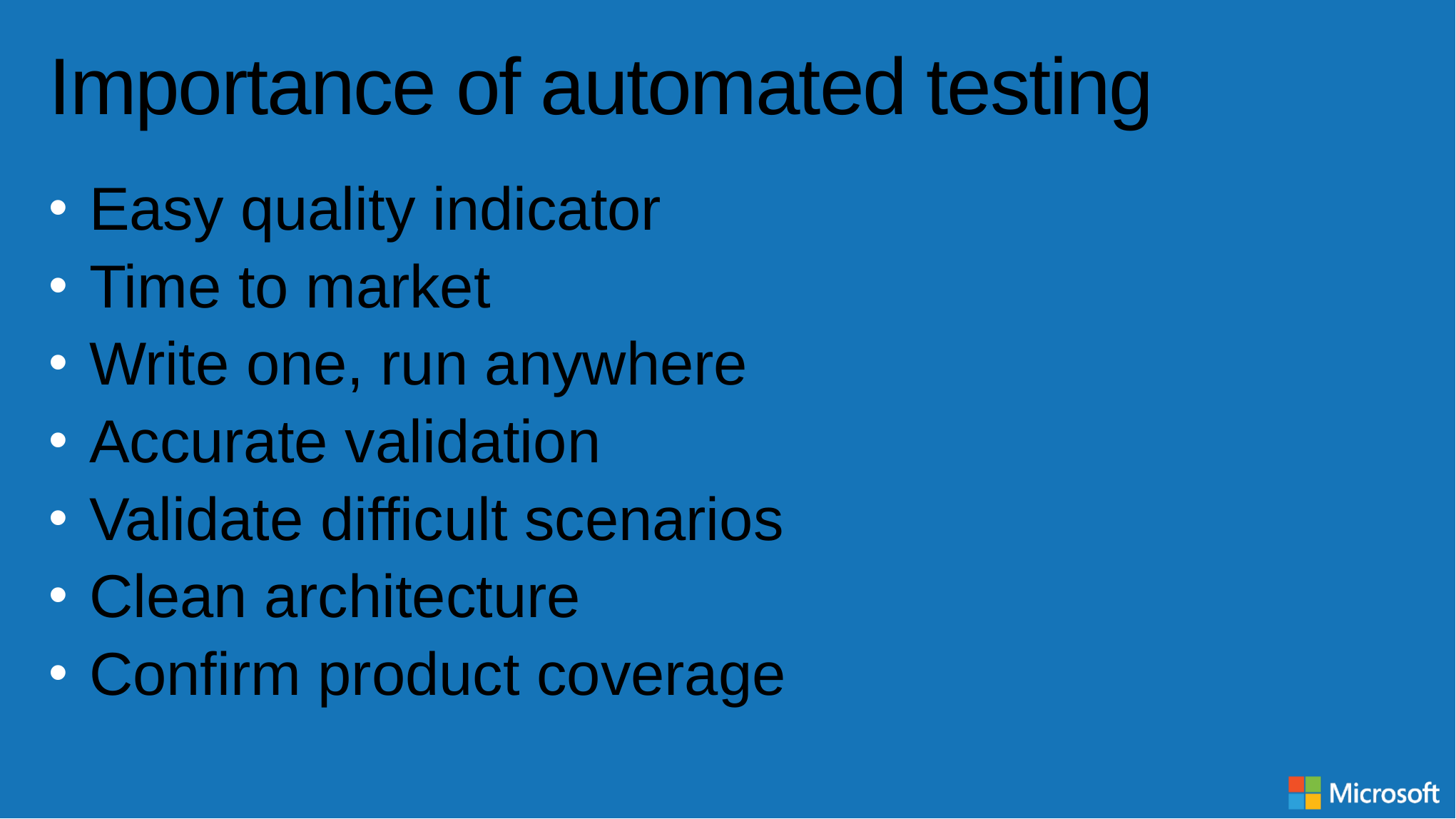

# Importance of automated testing
Easy quality indicator
Time to market
Write one, run anywhere
Accurate validation
Validate difficult scenarios
Clean architecture
Confirm product coverage